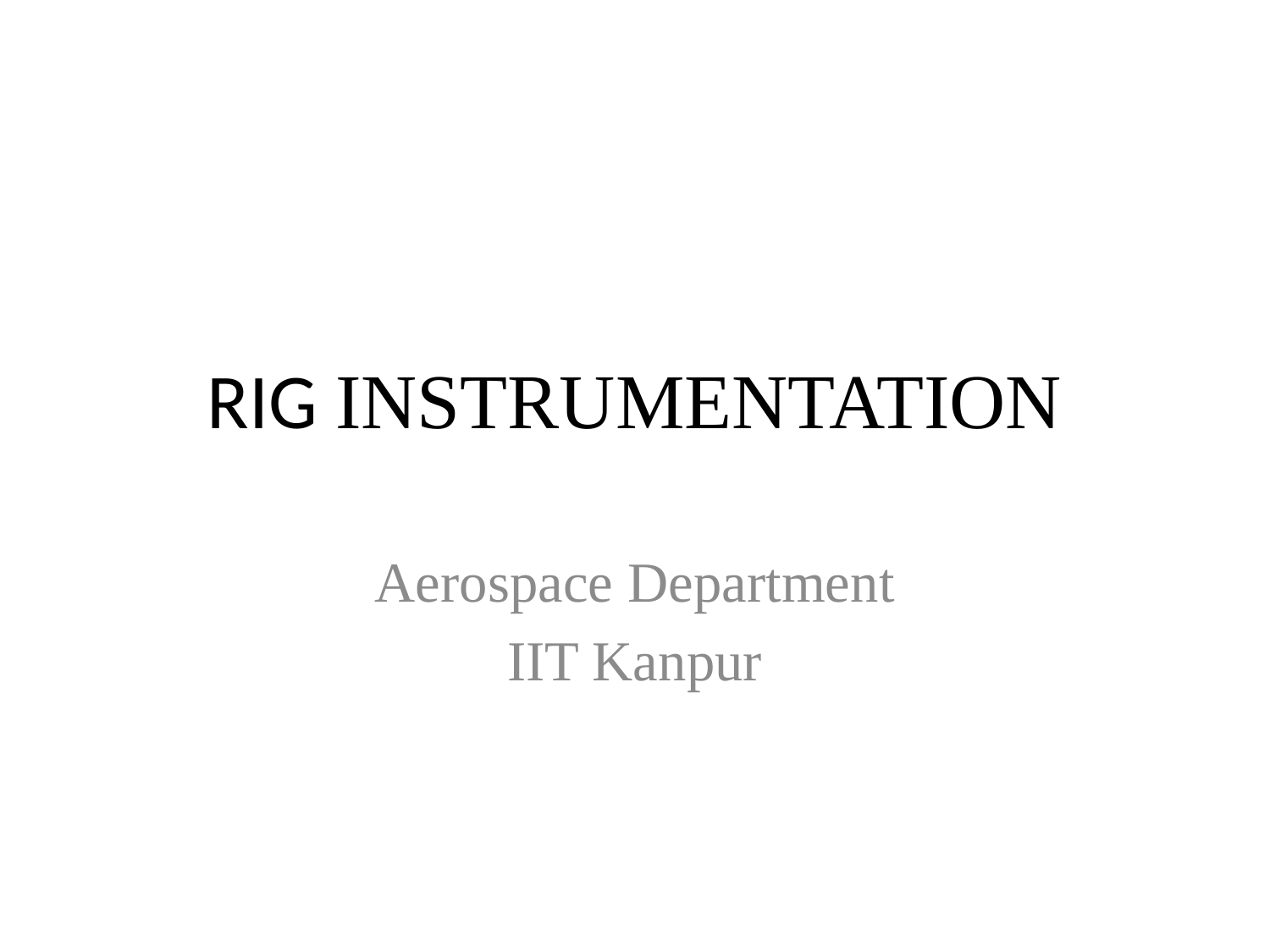

# RIG INSTRUMENTATION
Aerospace Department
IIT Kanpur